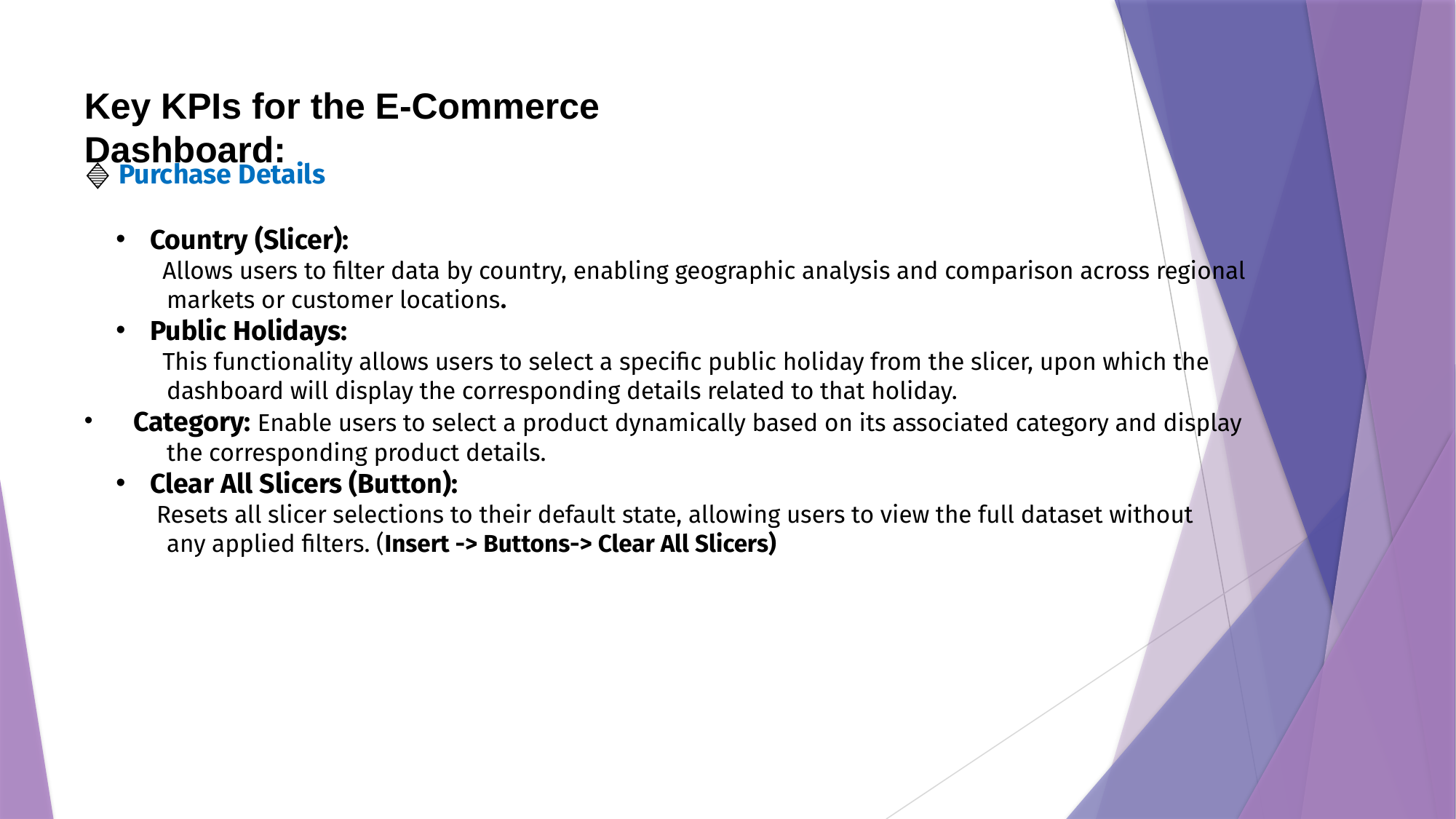

Key KPIs for the E-Commerce Dashboard:
🔷 Purchase Details

Country (Slicer):
        Allows users to filter data by country, enabling geographic analysis and comparison across regional
        markets or customer locations.
Public Holidays:
        This functionality allows users to select a specific public holiday from the slicer, upon which the
        dashboard will display the corresponding details related to that holiday.
   Category: Enable users to select a product dynamically based on its associated category and display
        the corresponding product details.
Clear All Slicers (Button):
       Resets all slicer selections to their default state, allowing users to view the full dataset without
        any applied filters. (Insert -> Buttons-> Clear All Slicers)